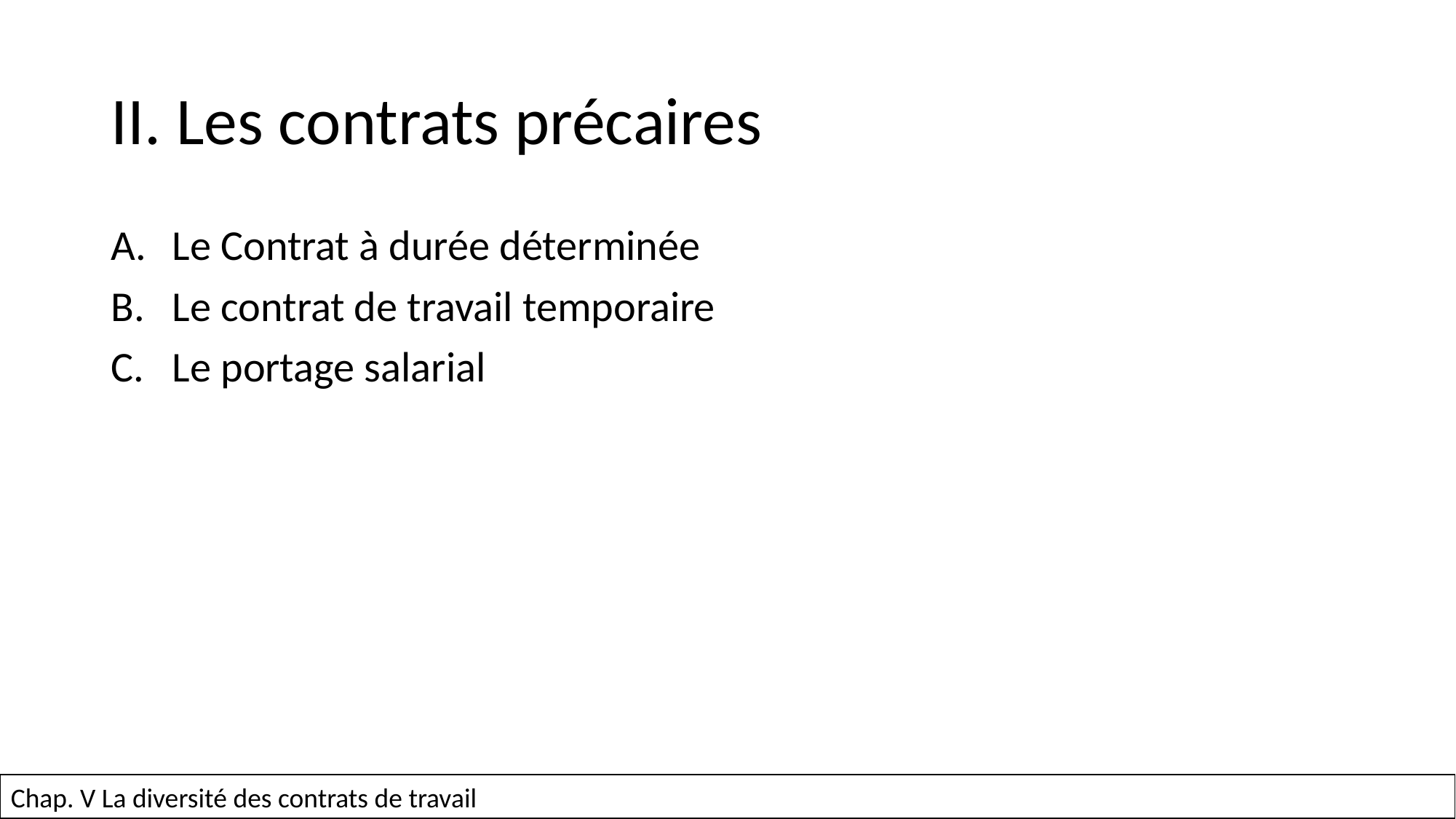

# II. Les contrats précaires
Le Contrat à durée déterminée
Le contrat de travail temporaire
Le portage salarial
24
Chap. V La diversité des contrats de travail